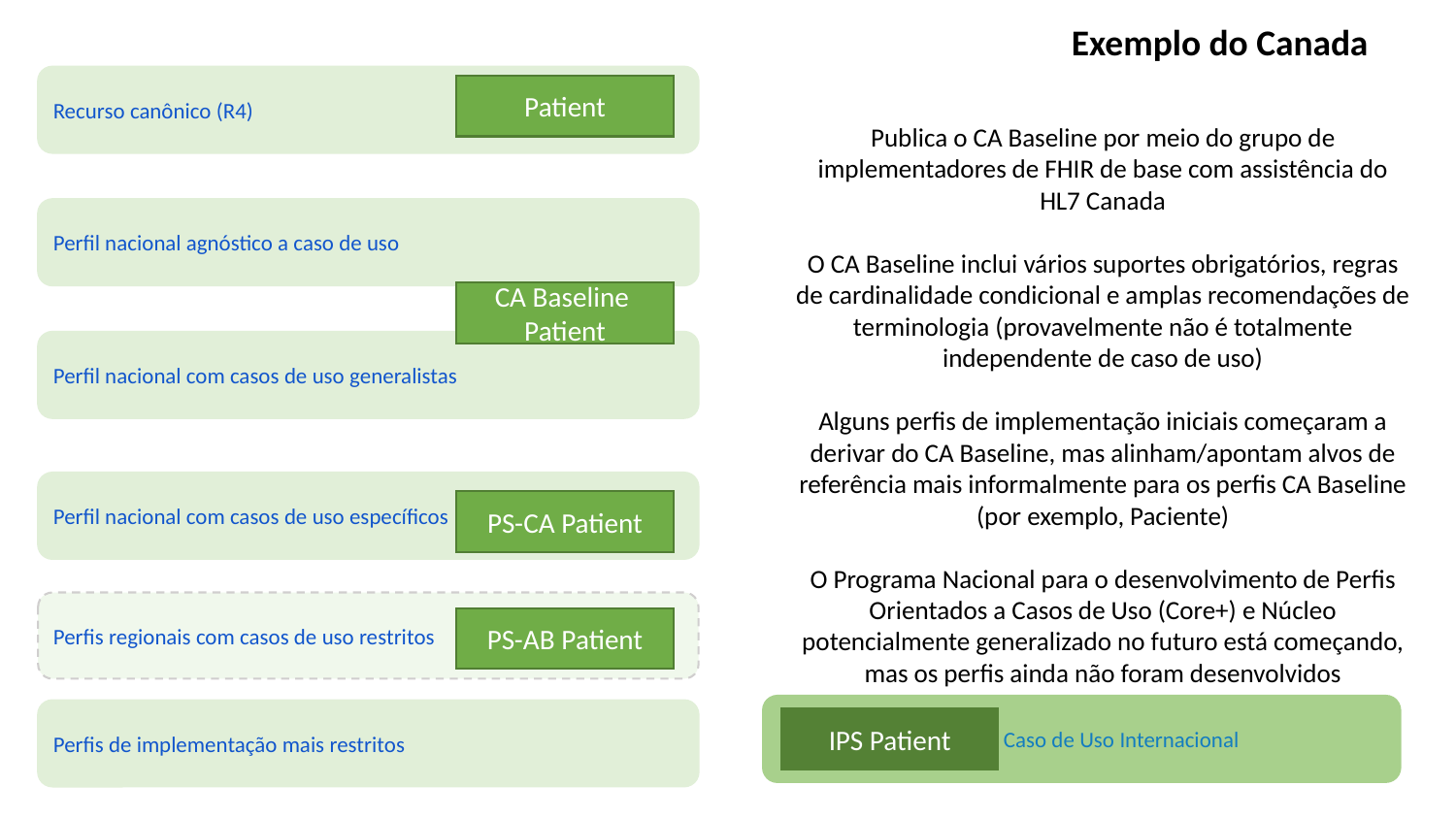

Exemplo do Canada

Recurso canônico (R4)
Patient
Publica o CA Baseline por meio do grupo de implementadores de FHIR de base com assistência do HL7 Canada

O CA Baseline inclui vários suportes obrigatórios, regras de cardinalidade condicional e amplas recomendações de terminologia (provavelmente não é totalmente independente de caso de uso)

Alguns perfis de implementação iniciais começaram a derivar do CA Baseline, mas alinham/apontam alvos de referência mais informalmente para os perfis CA Baseline (por exemplo, Paciente)

O Programa Nacional para o desenvolvimento de Perfis Orientados a Casos de Uso (Core+) e Núcleo potencialmente generalizado no futuro está começando, mas os perfis ainda não foram desenvolvidos

Perfil nacional agnóstico a caso de uso
CA Baseline  Patient
Perfil nacional com casos de uso generalistas
Perfil nacional com casos de uso específicos
PS-CA Patient
Perfis regionais com casos de uso restritos
PS-AB Patient
Perfil de Caso de Uso Internacional
Perfis de implementação mais restritos
IPS Patient